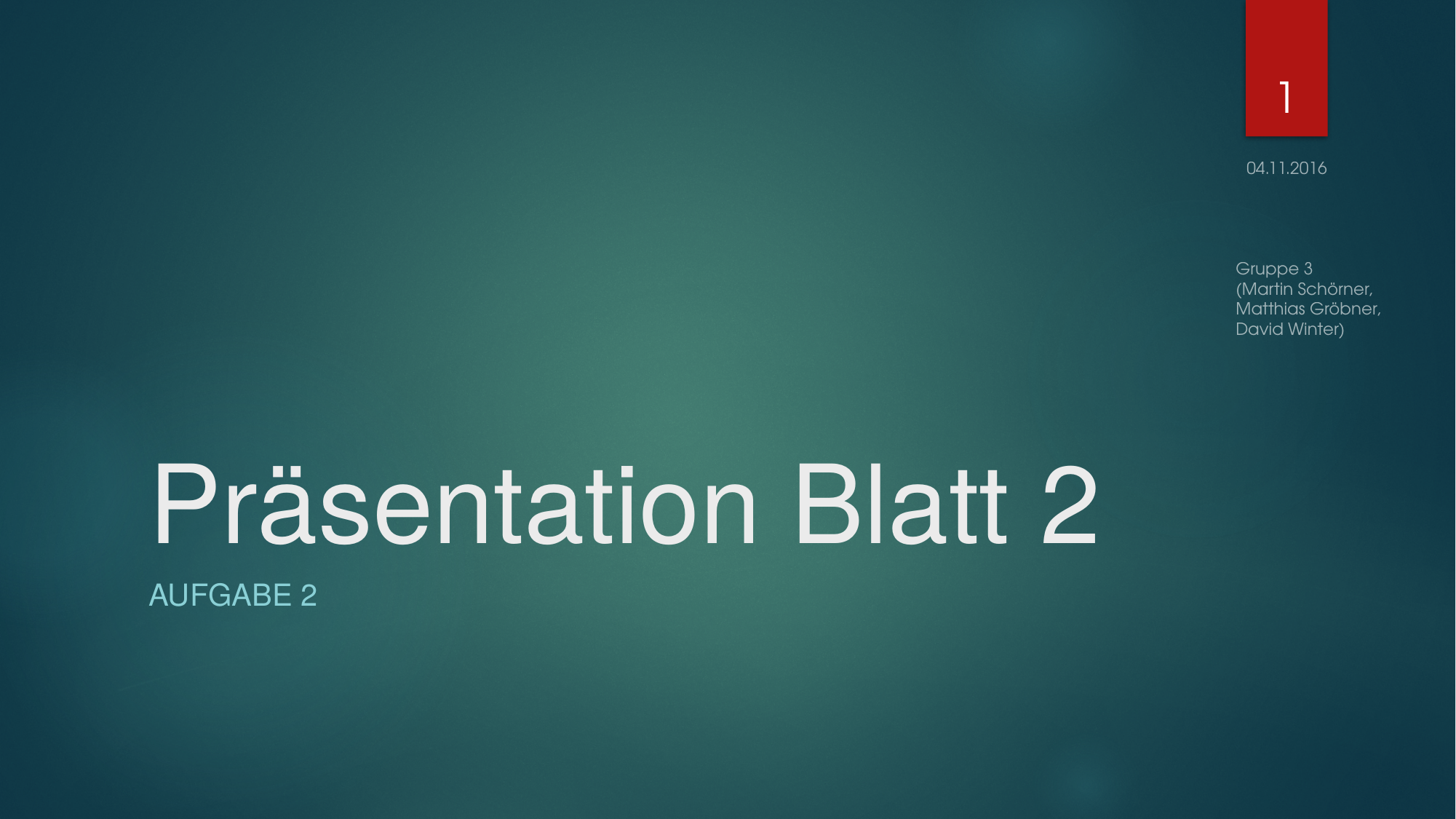

1
04.11.2016
# Präsentation Blatt 2
Gruppe 3
(Martin Schörner,
Matthias Gröbner,
David Winter)
Aufgabe 2